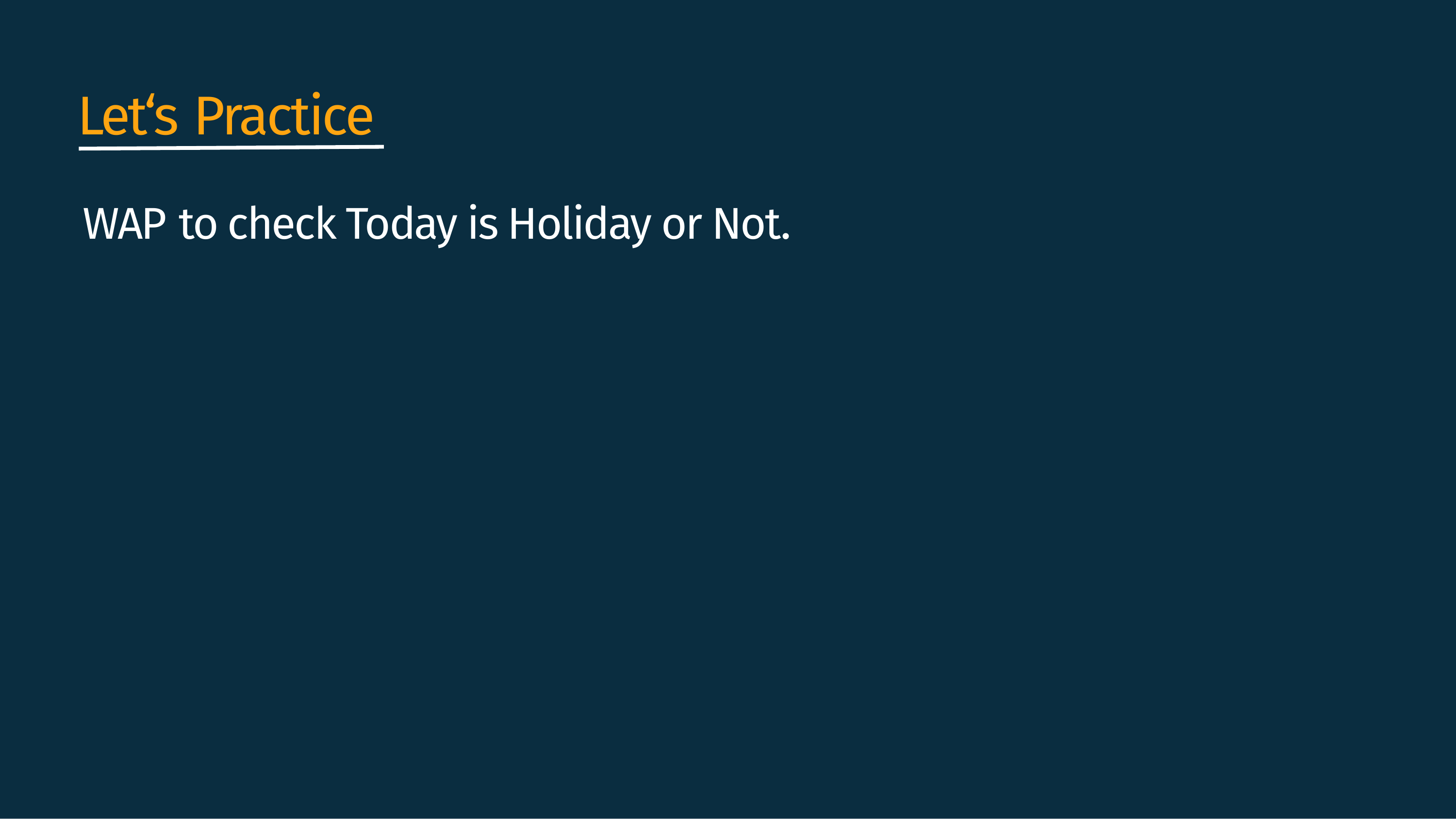

# Let‘s Practice

WAP to check Today is Holiday or Not.